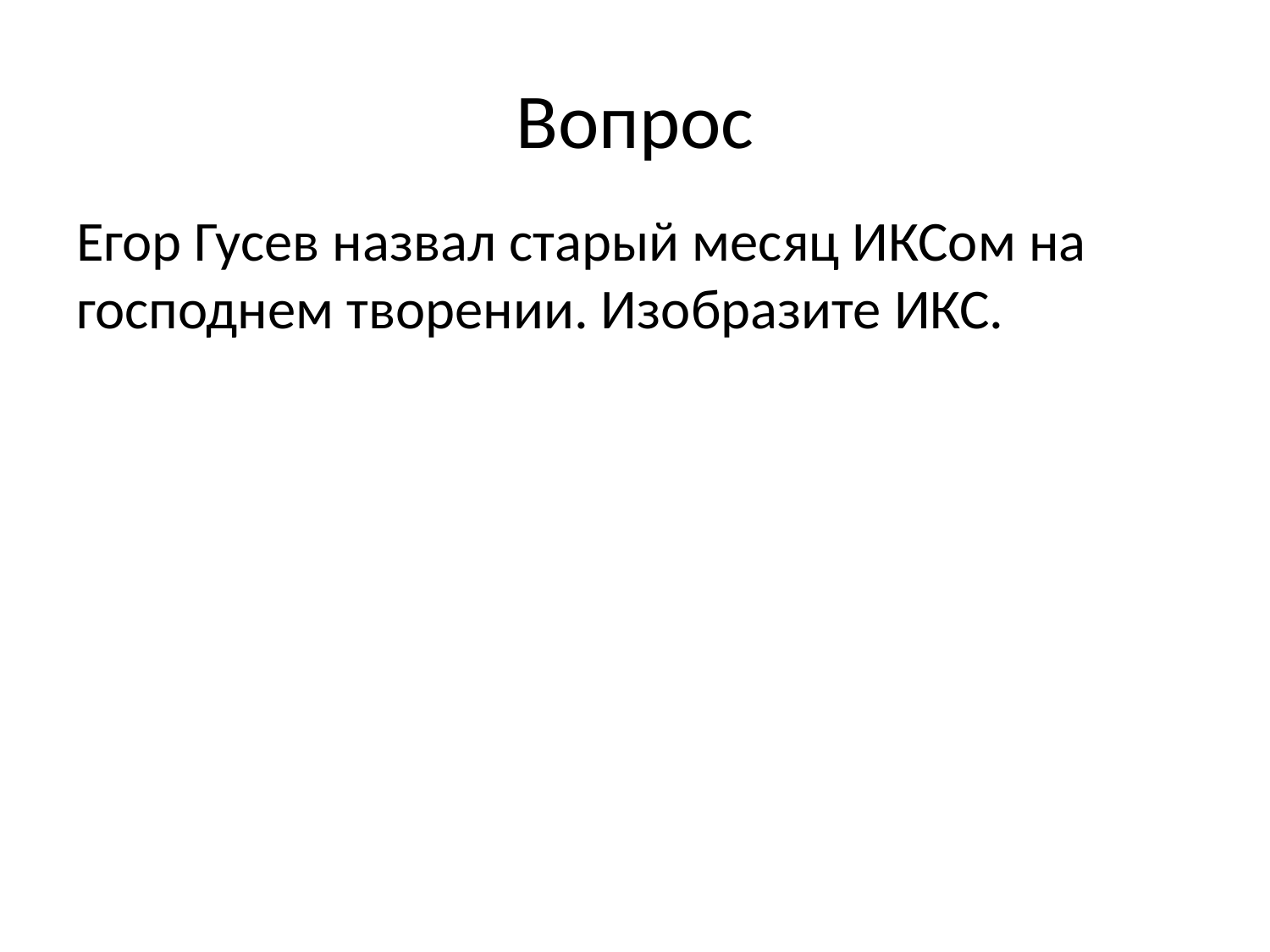

# Вопрос
Егор Гусев назвал старый месяц ИКСом на господнем творении. Изобразите ИКС.